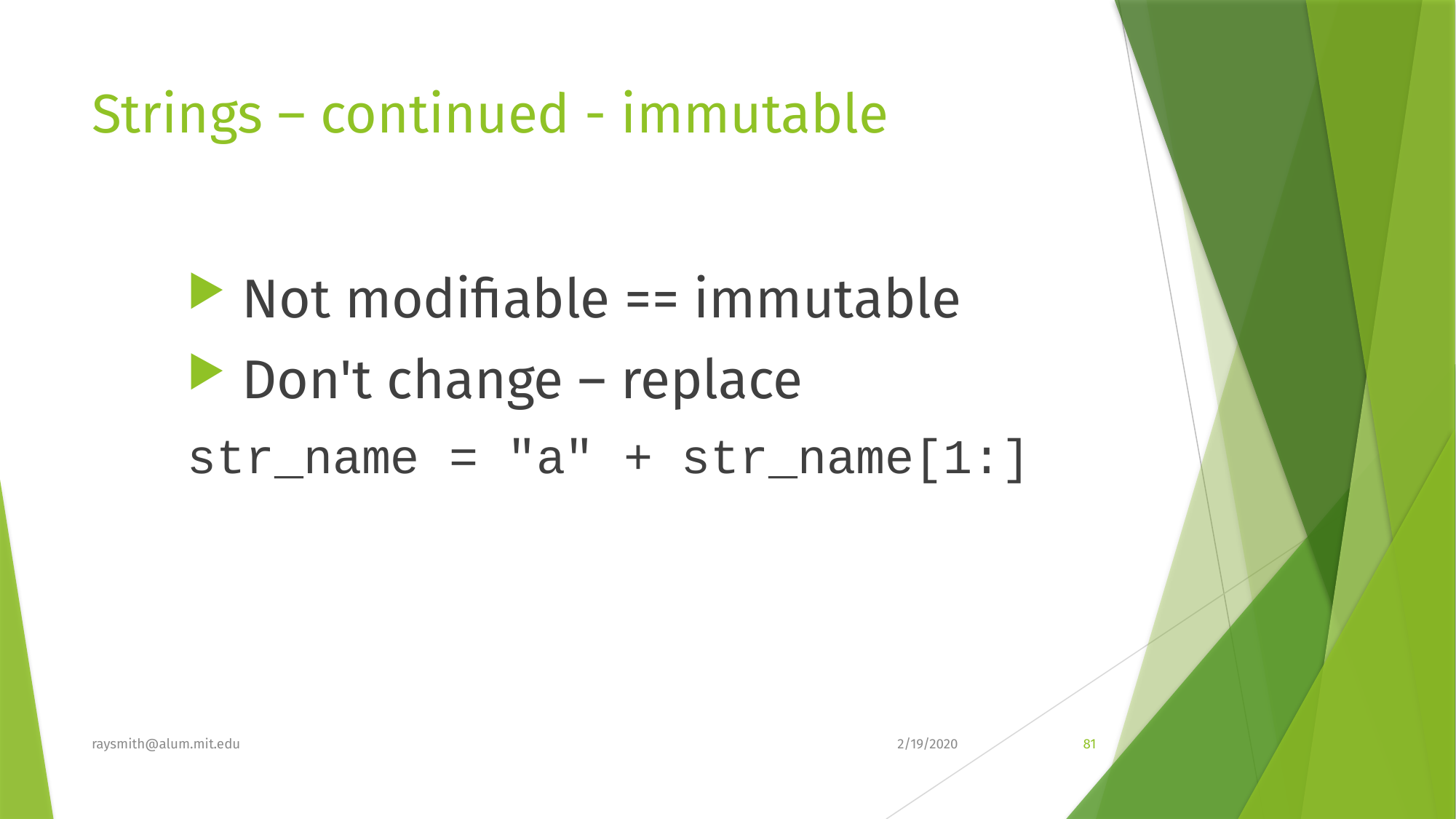

# Strings – continued - immutable
Not modifiable == immutable
Don't change – replace
str_name = "a" + str_name[1:]

raysmith@alum.mit.edu
2/19/2020
81